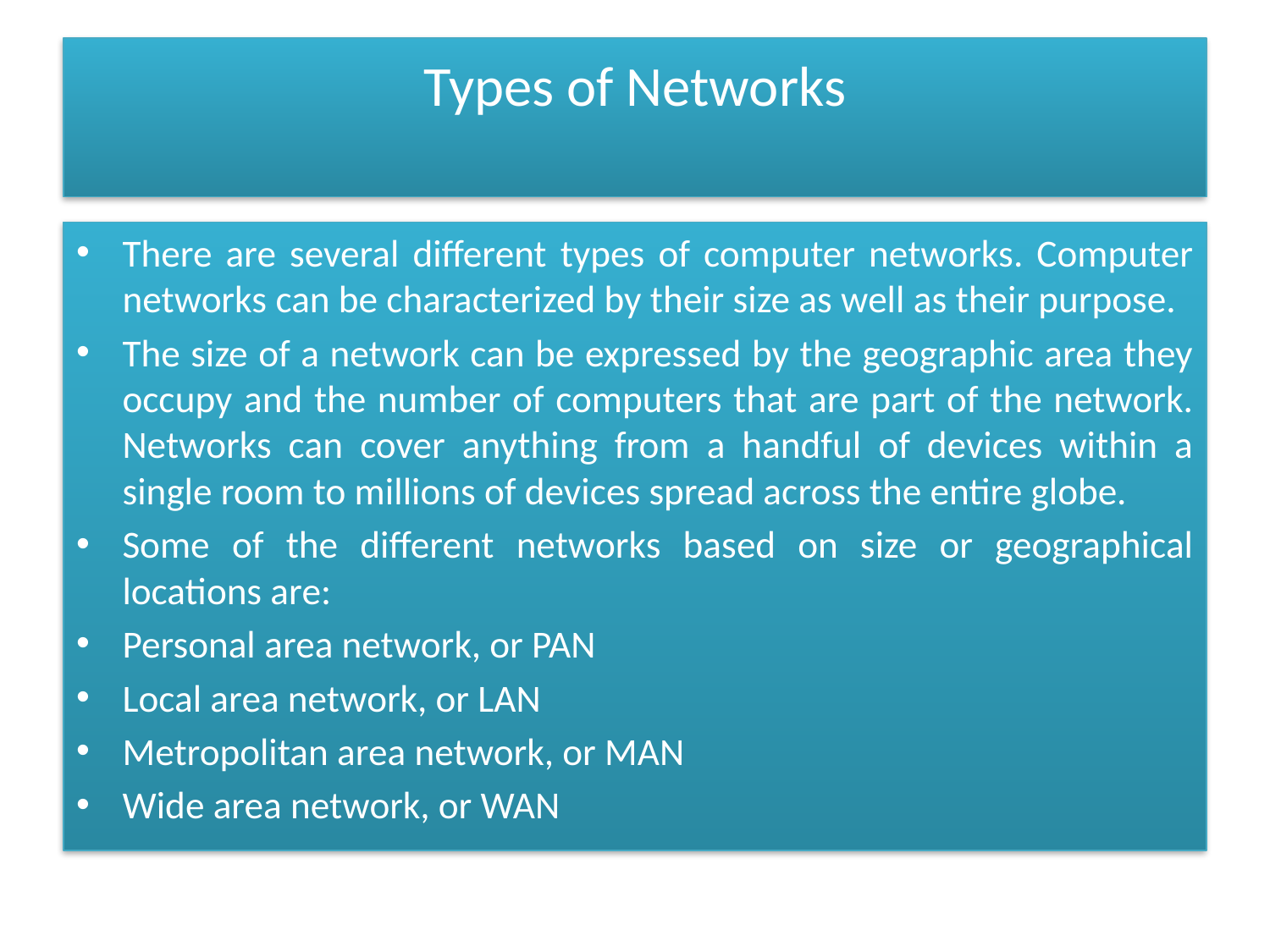

# Types of Networks
There are several different types of computer networks. Computer networks can be characterized by their size as well as their purpose.
The size of a network can be expressed by the geographic area they occupy and the number of computers that are part of the network. Networks can cover anything from a handful of devices within a single room to millions of devices spread across the entire globe.
Some of the different networks based on size or geographical locations are:
Personal area network, or PAN
Local area network, or LAN
Metropolitan area network, or MAN
Wide area network, or WAN